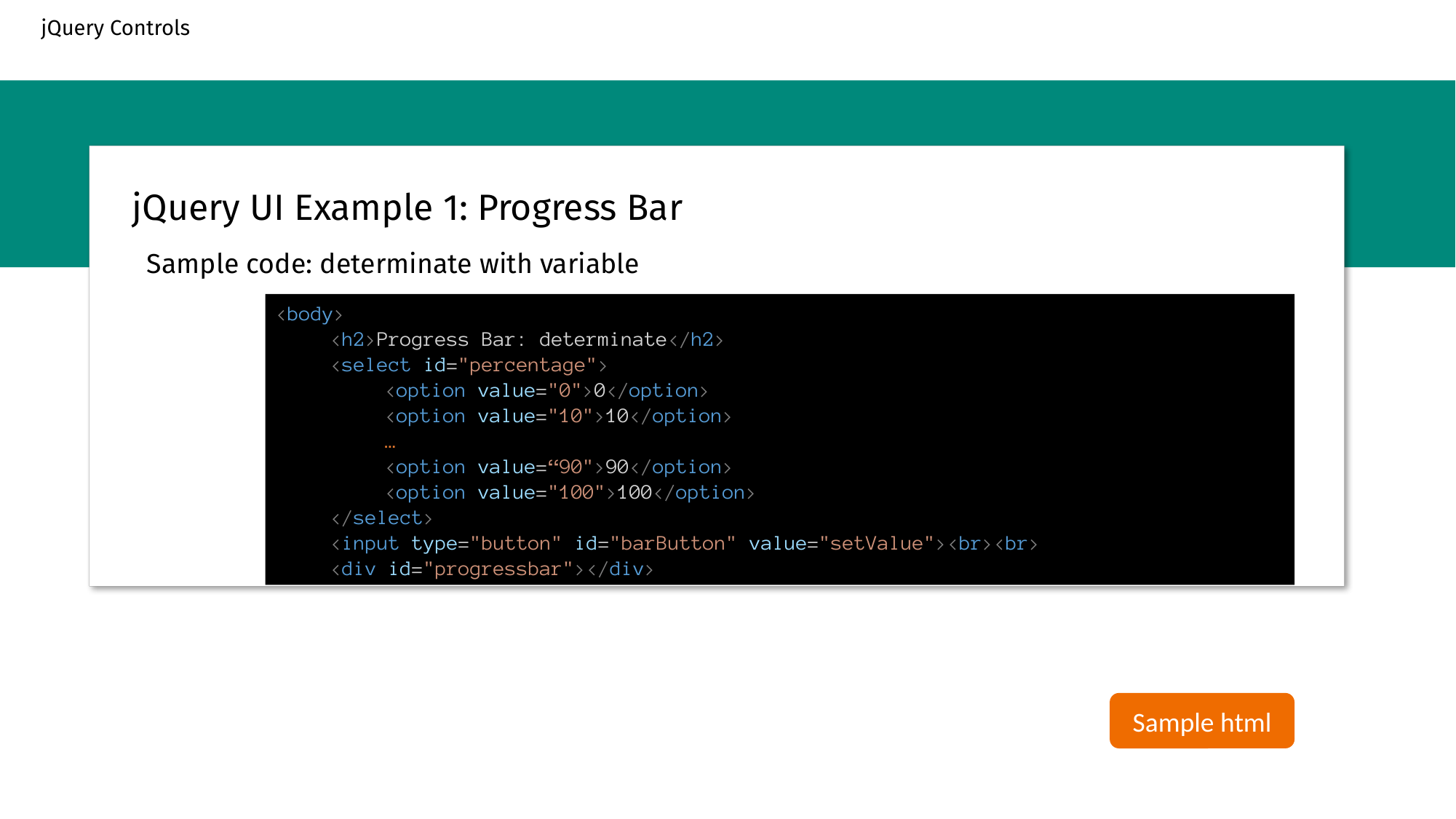

# jQuery UI Example 1: Progress Bar
Sample code: determinate with variable
<body>
<h2>Progress Bar: determinate</h2>
<select id="percentage">
<option value="0">0</option>
<option value="10">10</option>
…
<option value=“90">90</option>
<option value="100">100</option>
</select>
<input type="button" id="barButton" value="setValue"><br><br>
<div id="progressbar"></div>
Sample html